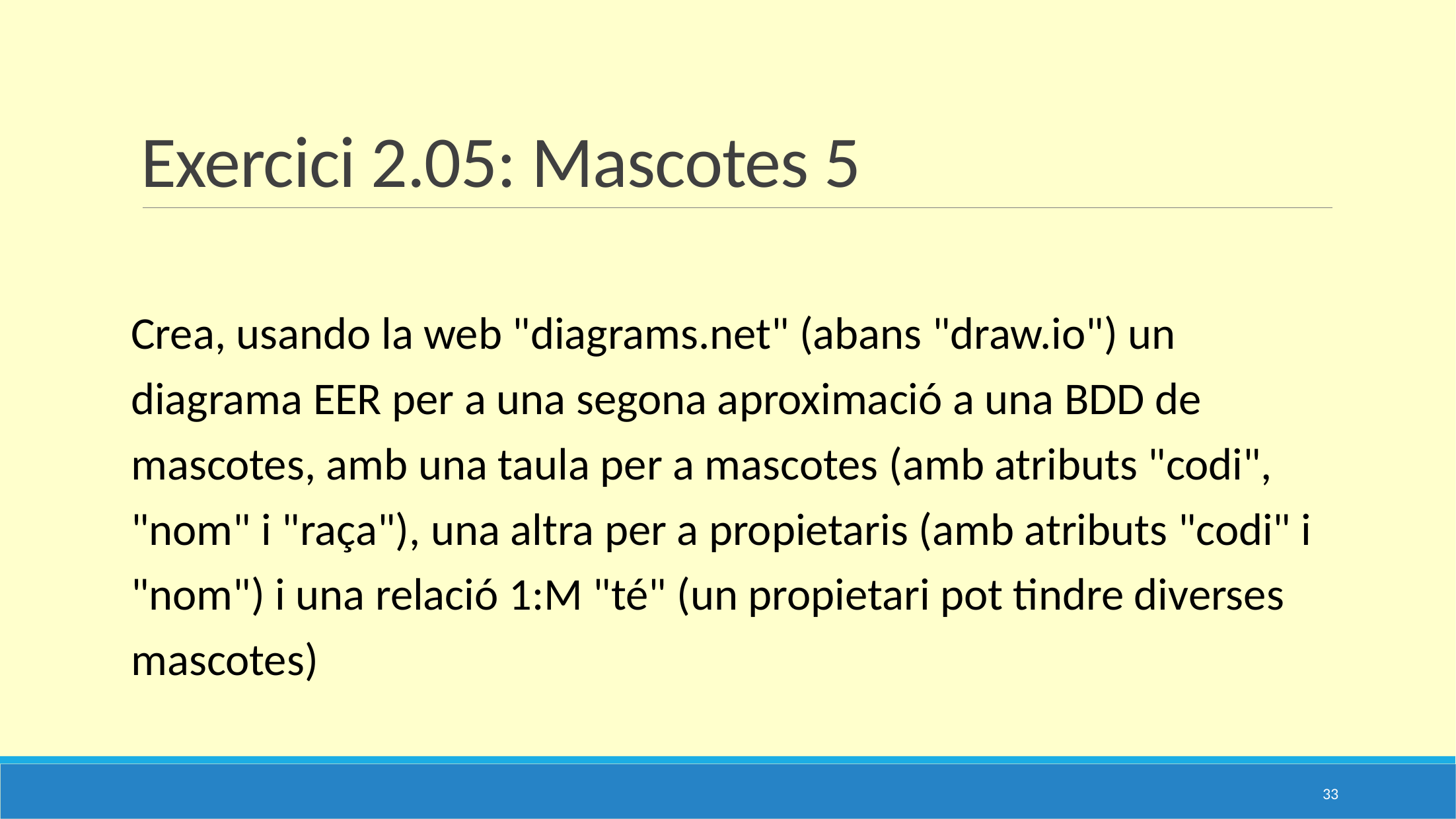

# Exercici 2.05: Mascotes 5

Crea, usando la web "diagrams.net" (abans "draw.io") un diagrama EER per a una segona aproximació a una BDD de mascotes, amb una taula per a mascotes (amb atributs "codi", "nom" i "raça"), una altra per a propietaris (amb atributs "codi" i  "nom") i una relació 1:M "té" (un propietari pot tindre diverses mascotes)
33